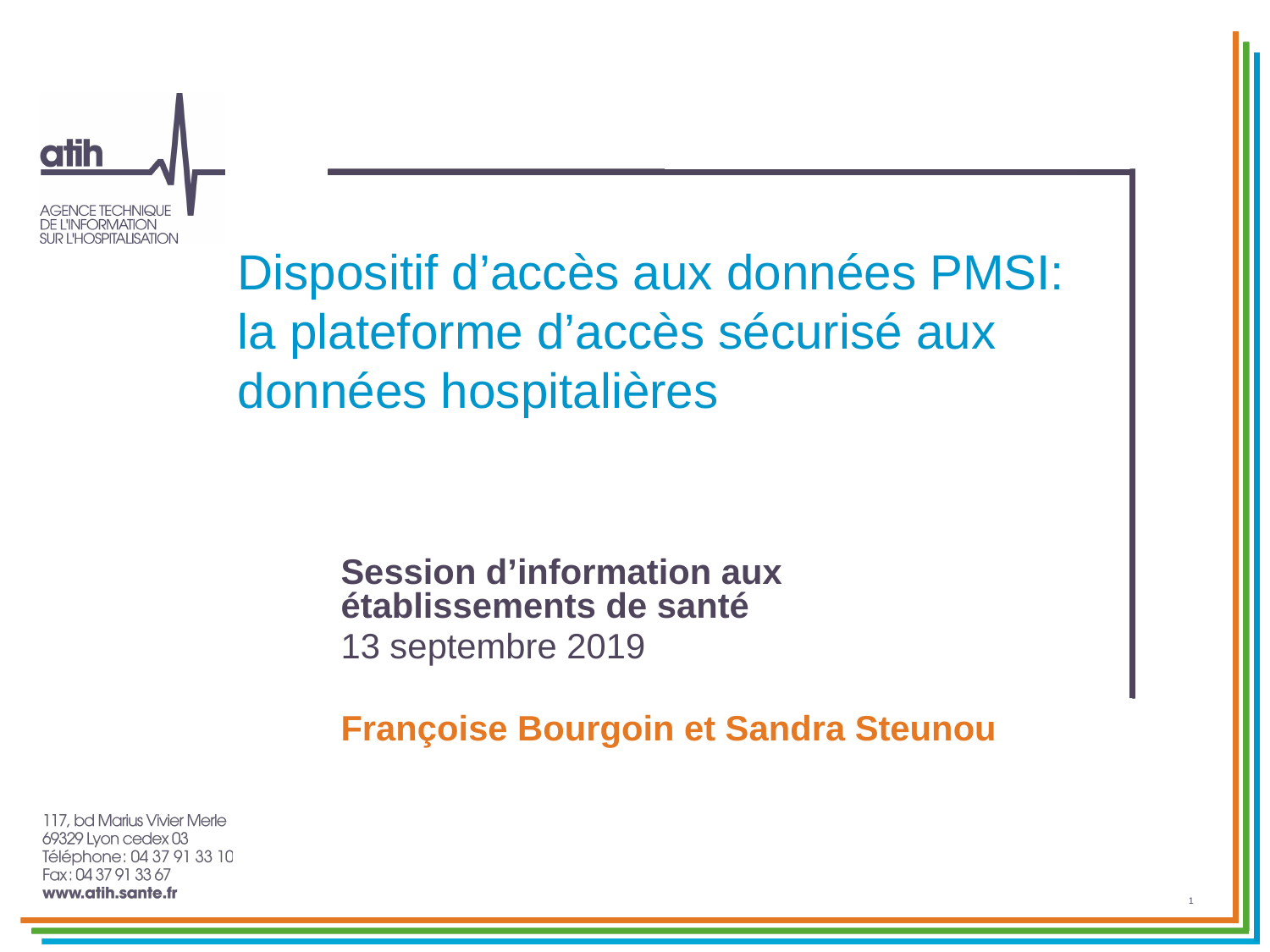

# Dispositif d’accès aux données PMSI: la plateforme d’accès sécurisé aux données hospitalières
Session d’information aux établissements de santé
13 septembre 2019

Françoise Bourgoin et Sandra Steunou
1